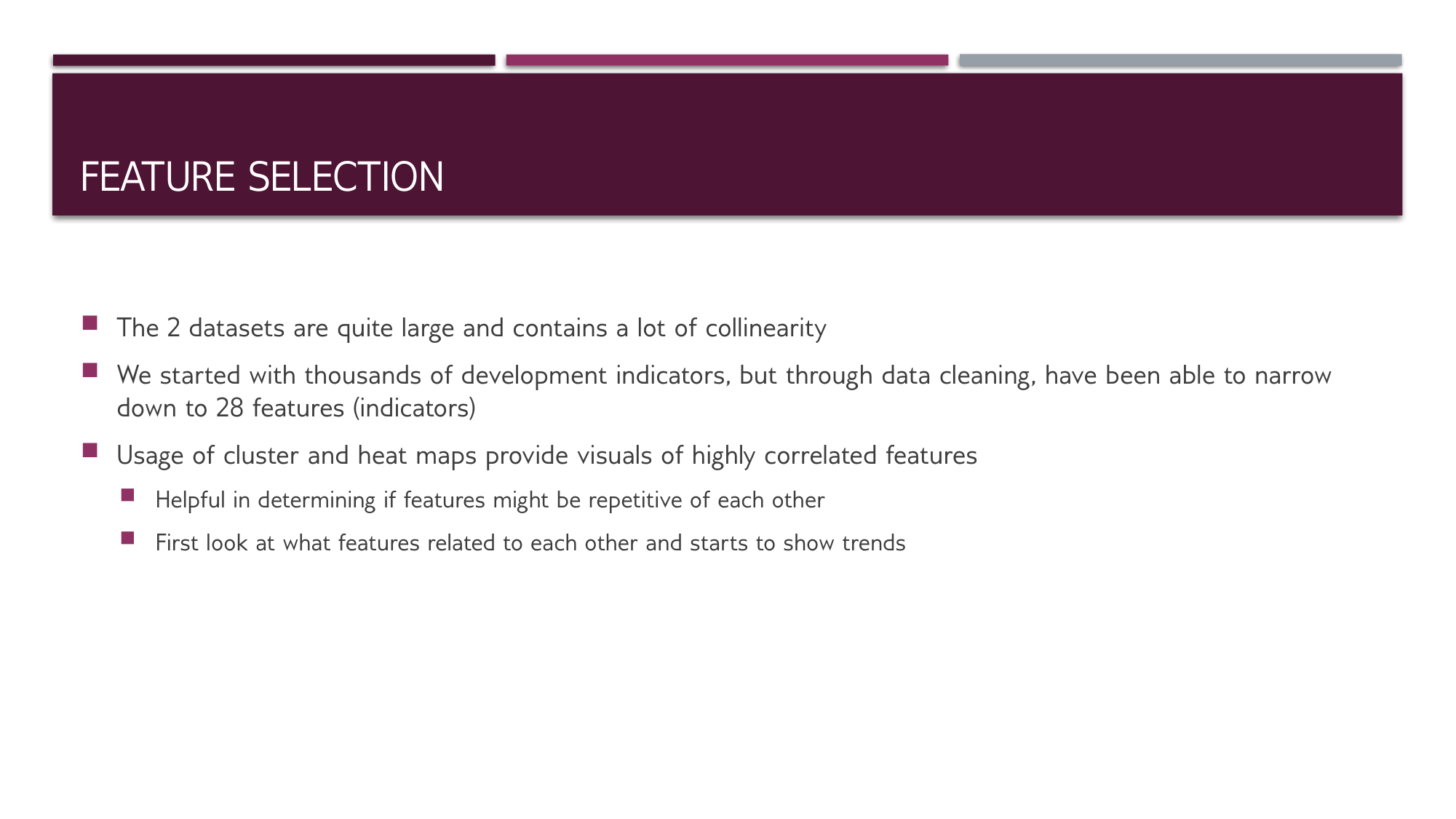

# Feature selection
The 2 datasets are quite large and contains a lot of collinearity
We started with thousands of development indicators, but through data cleaning, have been able to narrow down to 28 features (indicators)
Usage of cluster and heat maps provide visuals of highly correlated features
Helpful in determining if features might be repetitive of each other
First look at what features related to each other and starts to show trends